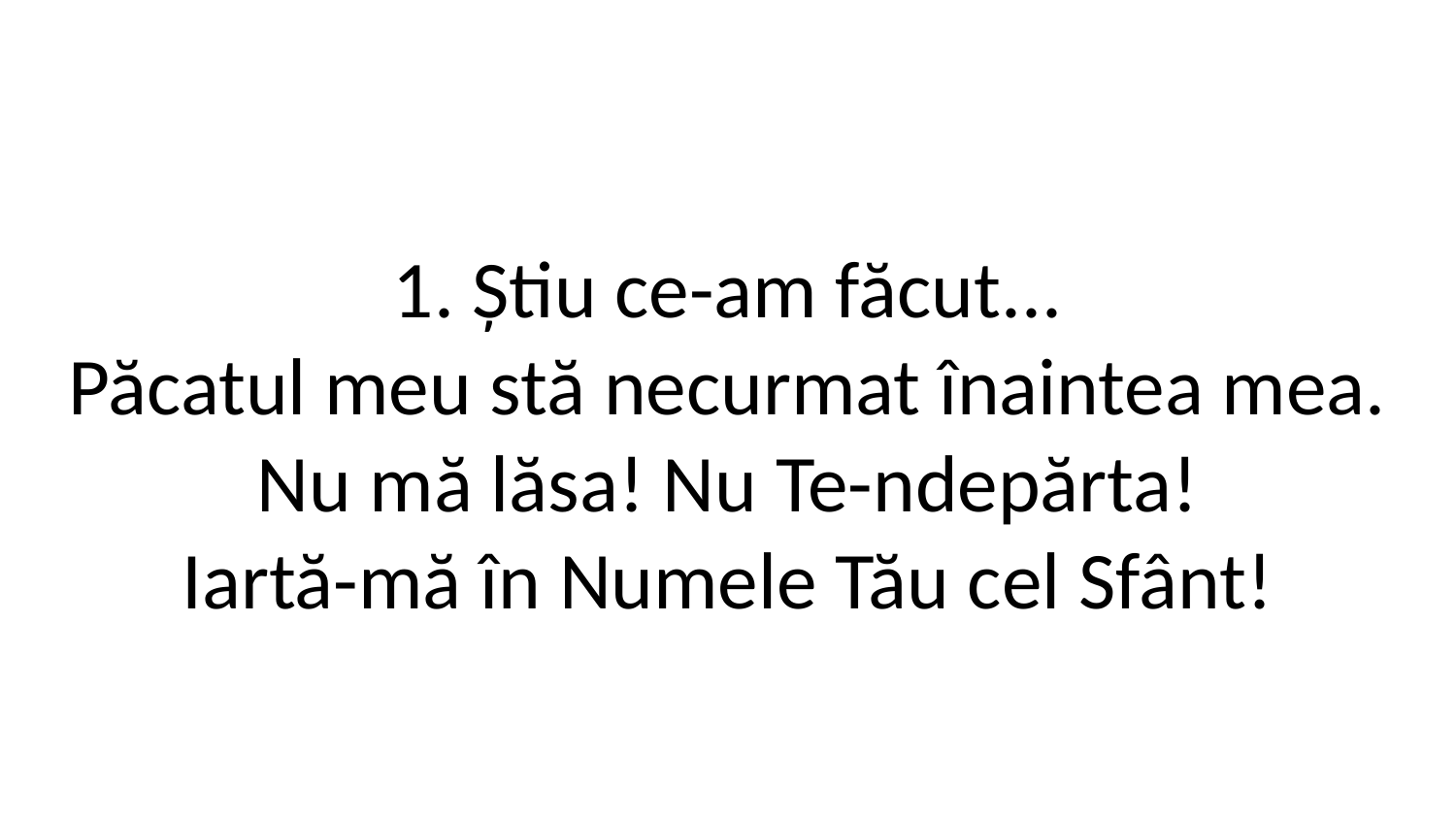

1. Știu ce-am făcut...
Păcatul meu stă necurmat înaintea mea.
Nu mă lăsa! Nu Te-ndepărta!
Iartă-mă în Numele Tău cel Sfânt!